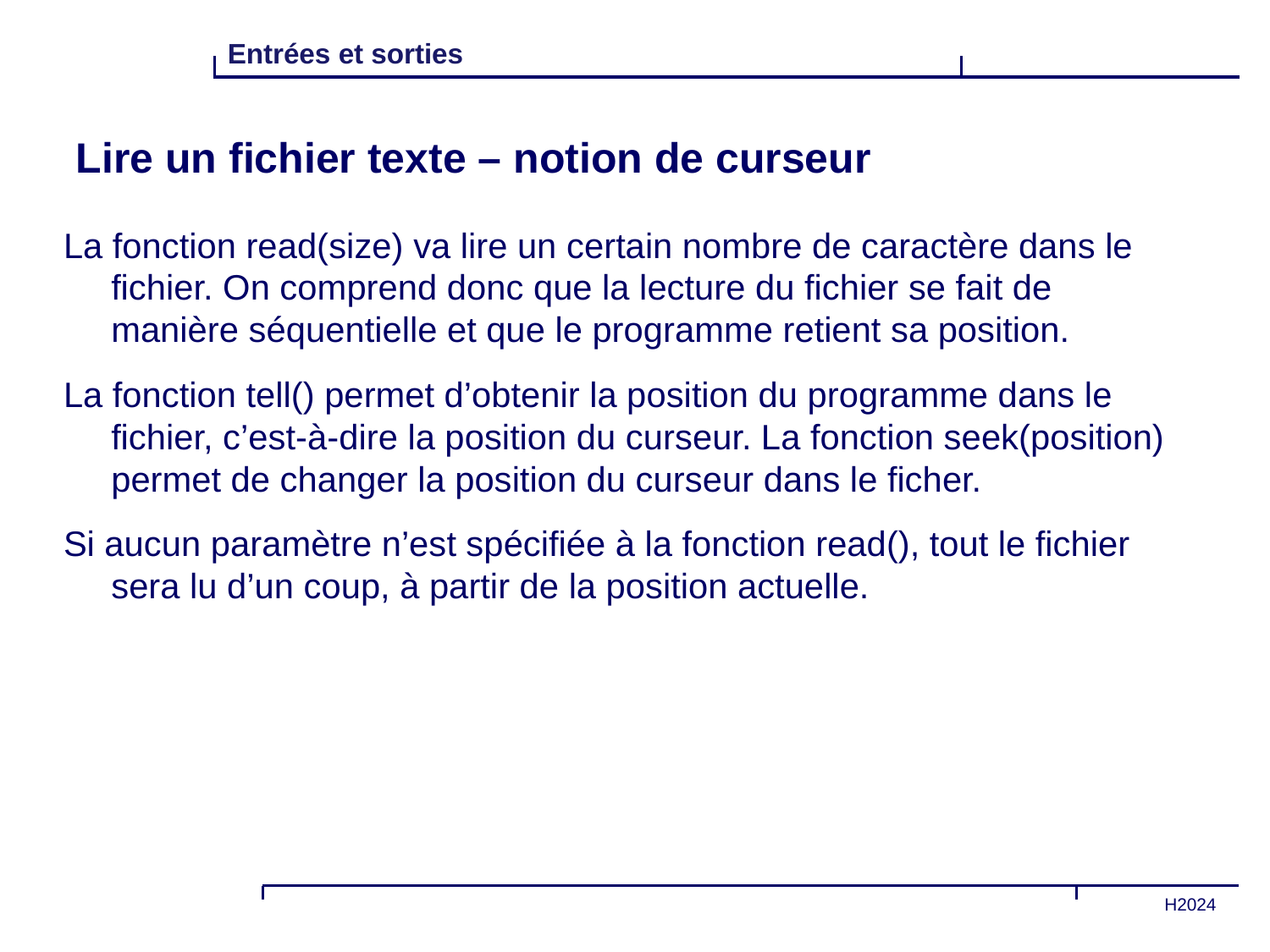

# Lire un fichier texte – notion de curseur
La fonction read(size) va lire un certain nombre de caractère dans le fichier. On comprend donc que la lecture du fichier se fait de manière séquentielle et que le programme retient sa position.
La fonction tell() permet d’obtenir la position du programme dans le fichier, c’est-à-dire la position du curseur. La fonction seek(position) permet de changer la position du curseur dans le ficher.
Si aucun paramètre n’est spécifiée à la fonction read(), tout le fichier sera lu d’un coup, à partir de la position actuelle.